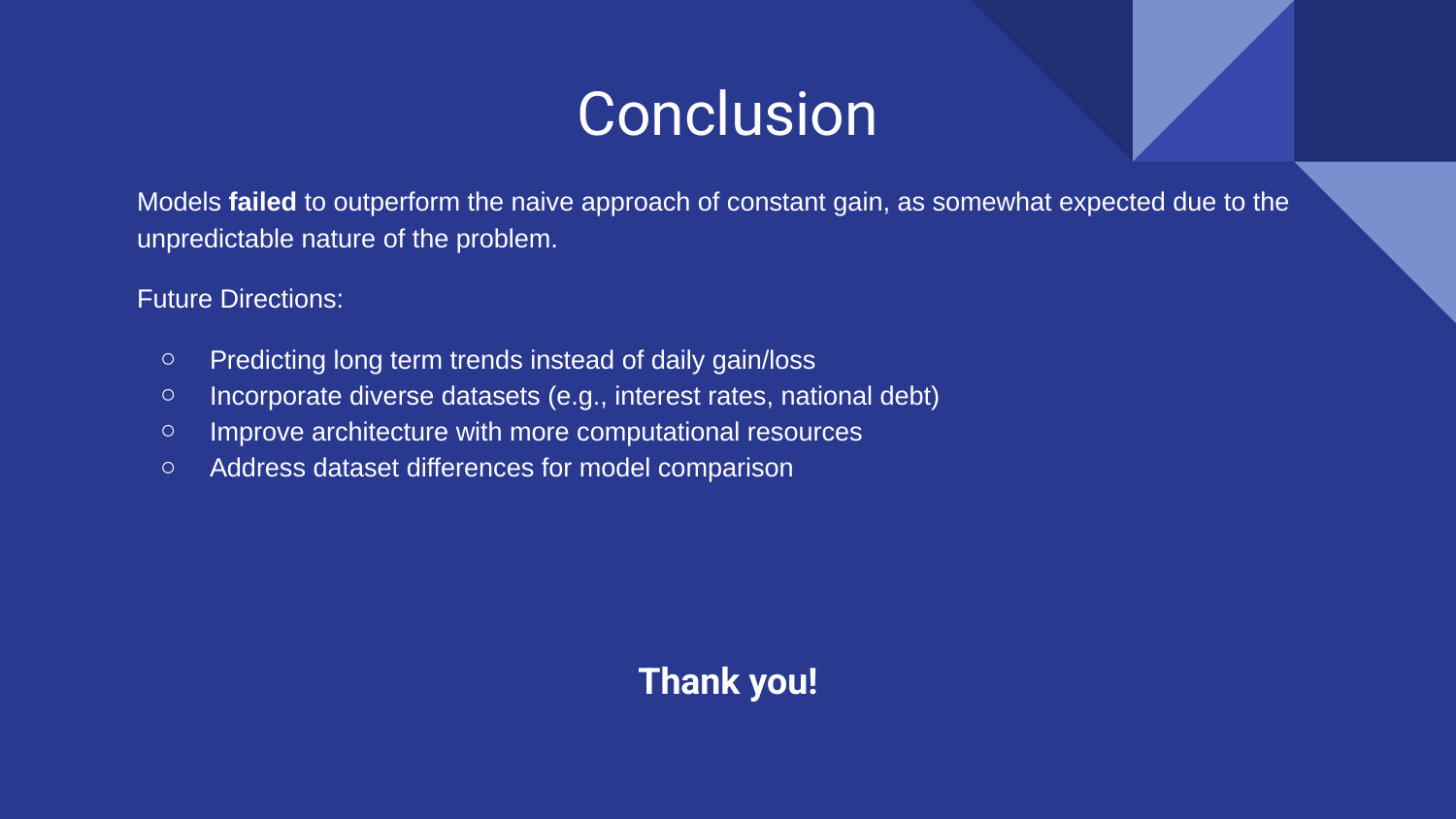

# Conclusion
Models failed to outperform the naive approach of constant gain, as somewhat expected due to the unpredictable nature of the problem.
Future Directions:
Predicting long term trends instead of daily gain/loss
Incorporate diverse datasets (e.g., interest rates, national debt)
Improve architecture with more computational resources
Address dataset differences for model comparison

Thank you!